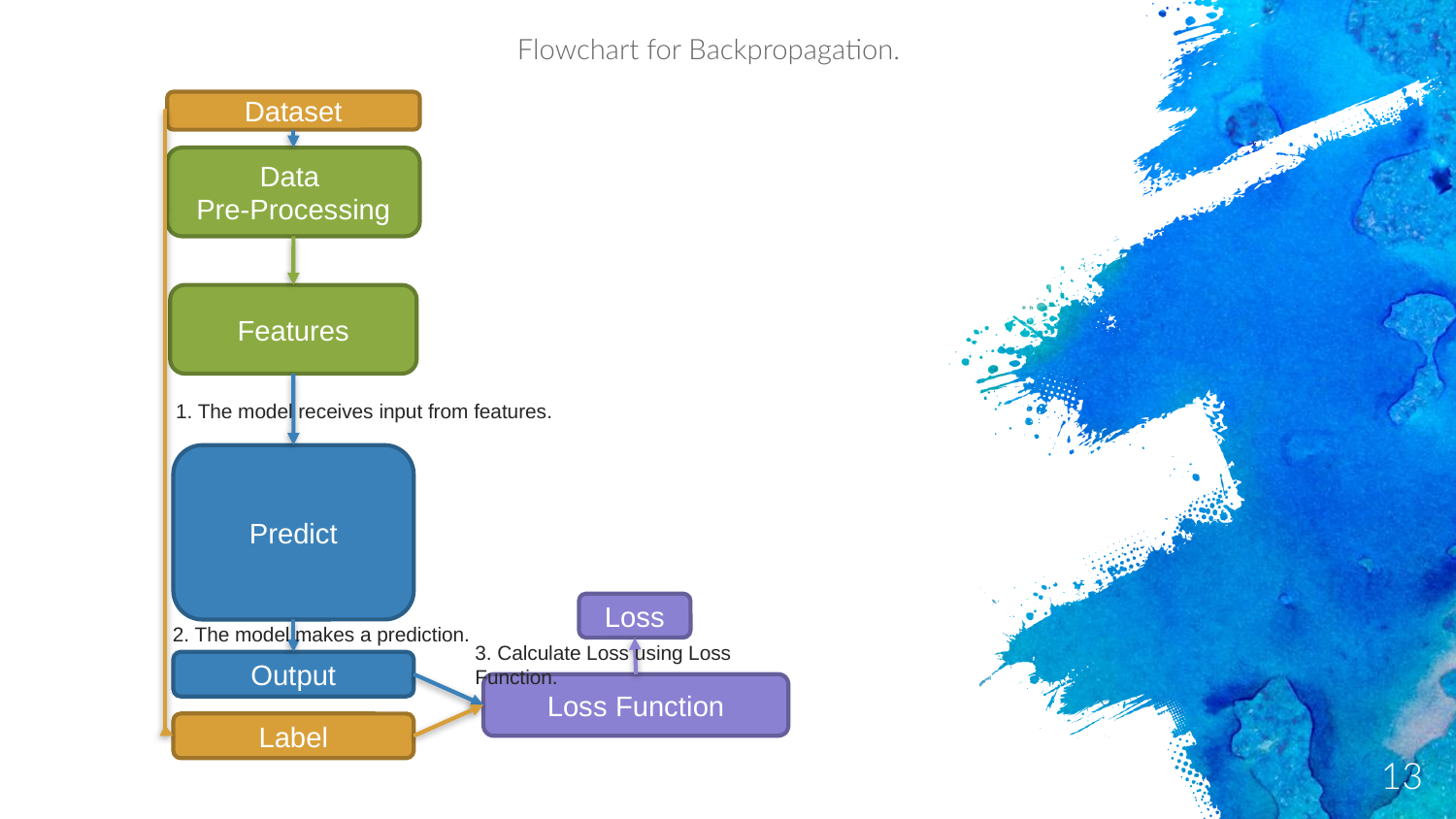

Flowchart for Backpropagation.
Dataset
Data
Pre-Processing
Features
1. The model receives input from features.
Predict
Loss
2. The model makes a prediction.
3. Calculate Loss using Loss Function.
Output
Loss Function
Label
13